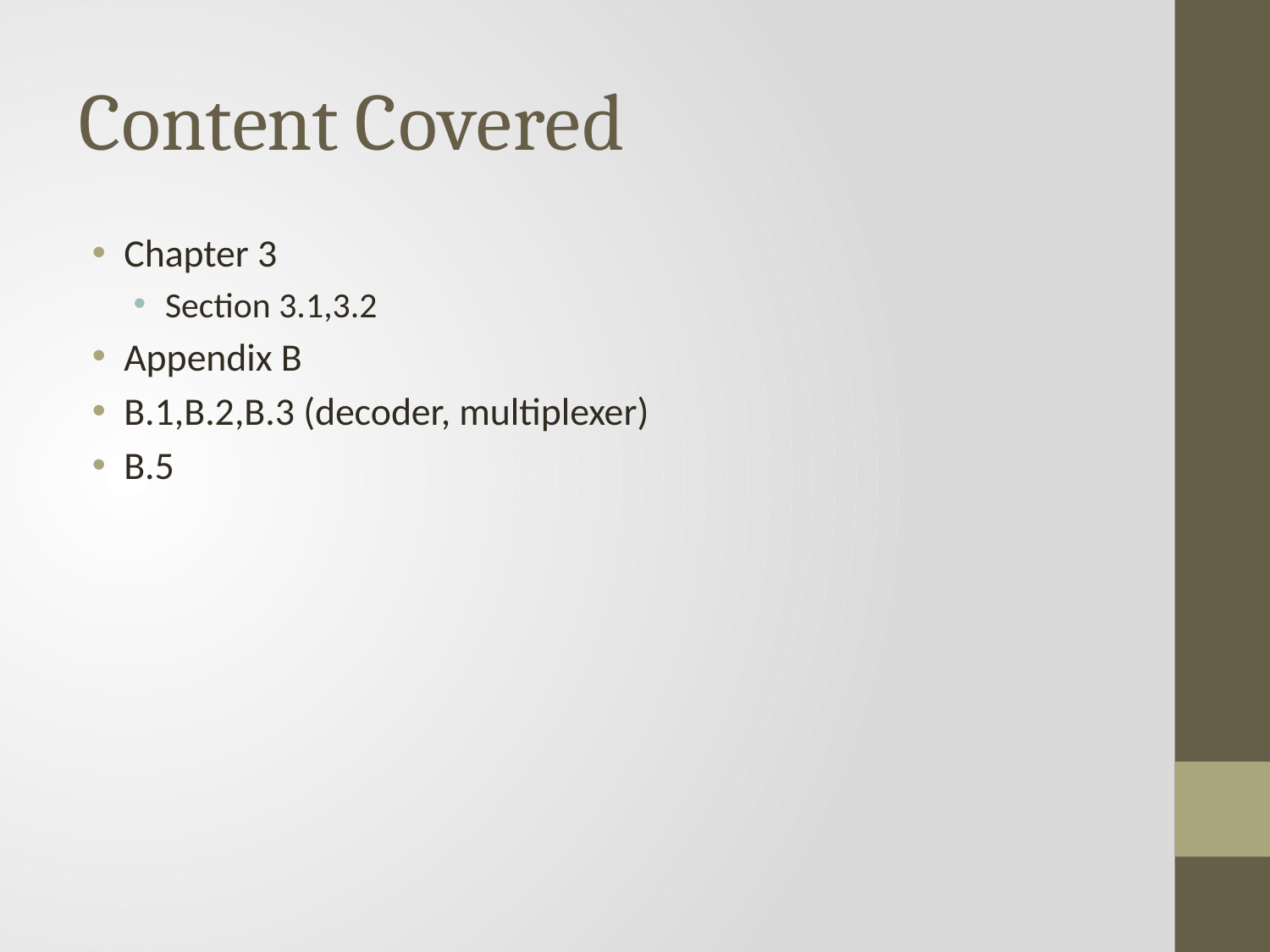

# Content Covered
Chapter 3
Section 3.1,3.2
Appendix B
B.1,B.2,B.3 (decoder, multiplexer)
B.5